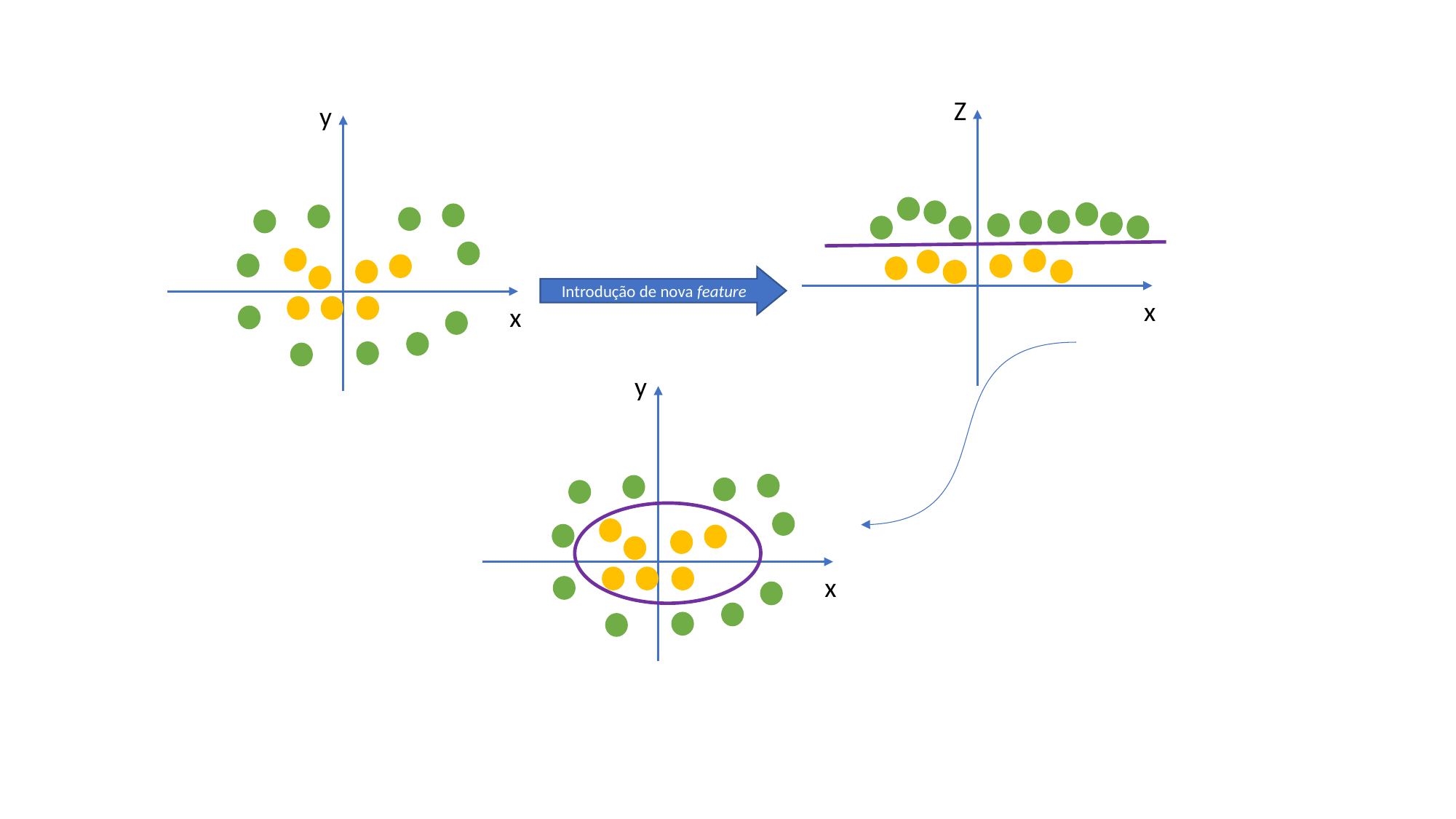

Z
y

Introdução de nova feature
x
x

y

x